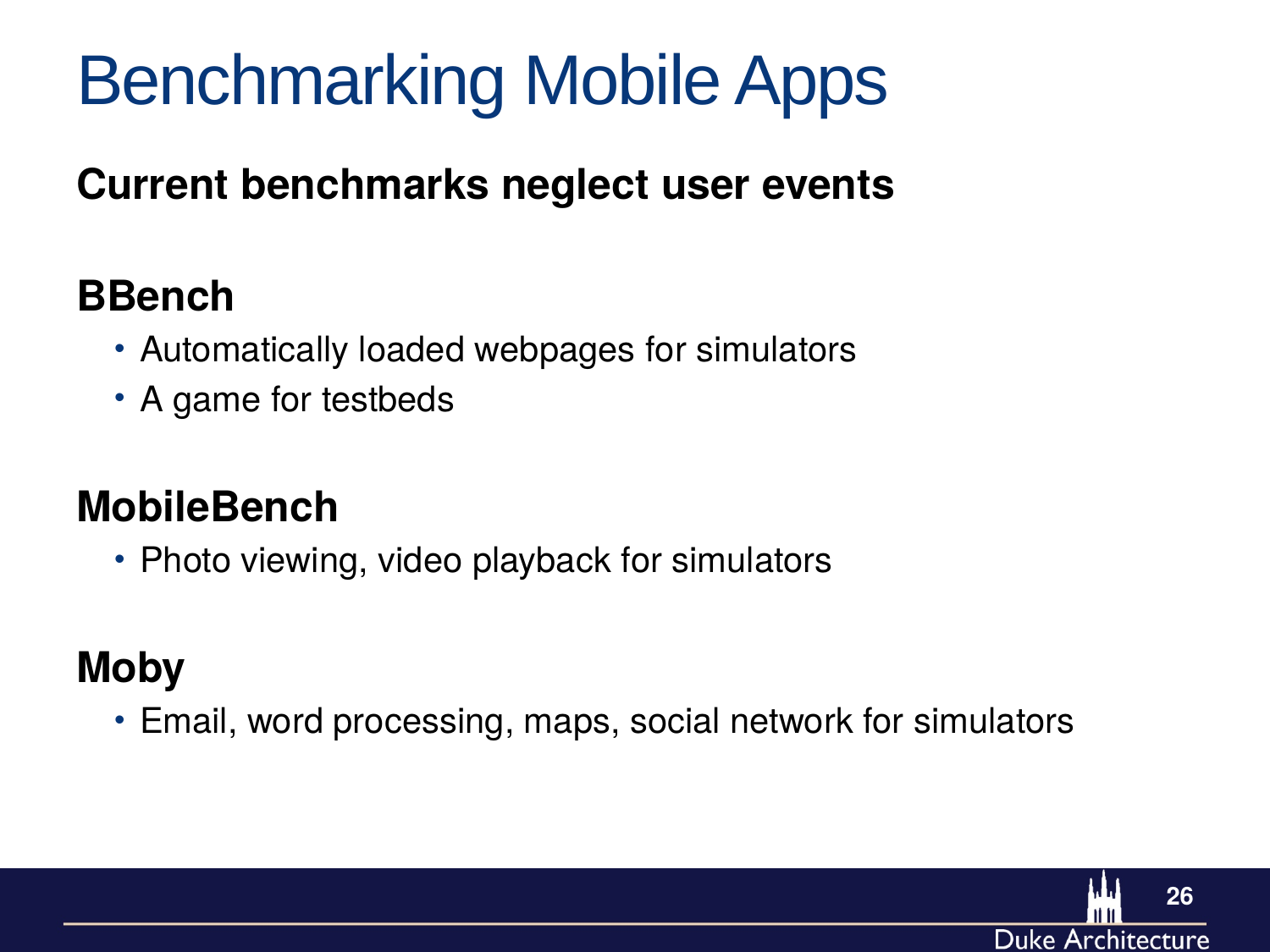

# Benchmarking Mobile Apps
Current benchmarks neglect user events

BBench
Automatically loaded webpages for simulators
A game for testbeds

MobileBench
Photo viewing, video playback for simulators

Moby
Email, word processing, maps, social network for simulators

26